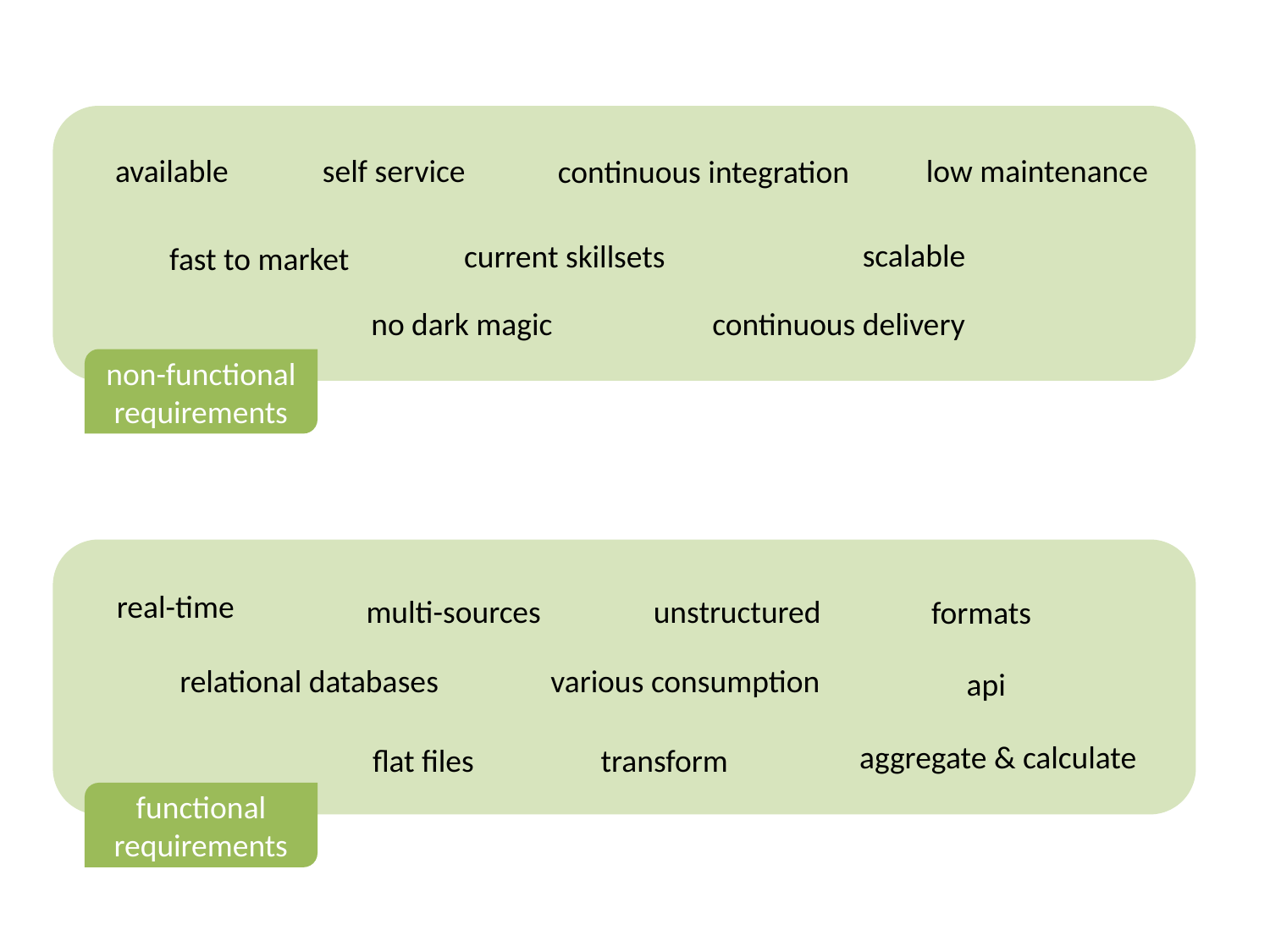

available
self service
low maintenance
continuous integration
scalable
current skillsets
fast to market
continuous delivery
no dark magic
non-functional requirements

real-time
multi-sources
unstructured
formats
relational databases
various consumption
api
aggregate & calculate
flat files
transform
functional requirements